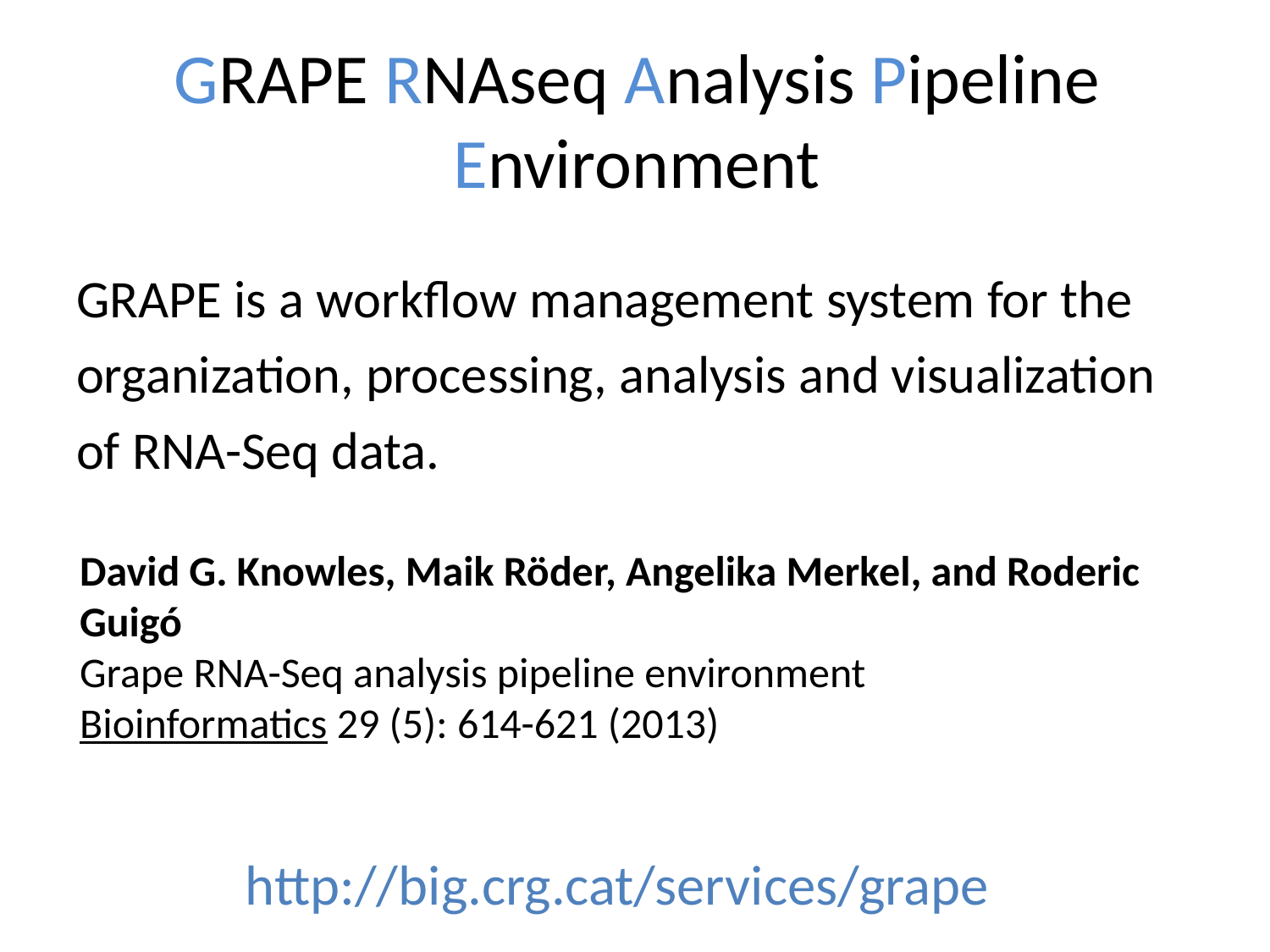

# GRAPE RNAseq Analysis Pipeline Environment
GRAPE is a workflow management system for the organization, processing, analysis and visualization of RNA-Seq data.

David G. Knowles, Maik Röder, Angelika Merkel, and Roderic Guigó
Grape RNA-Seq analysis pipeline environment
Bioinformatics 29 (5): 614-621 (2013)

http://big.crg.cat/services/grape